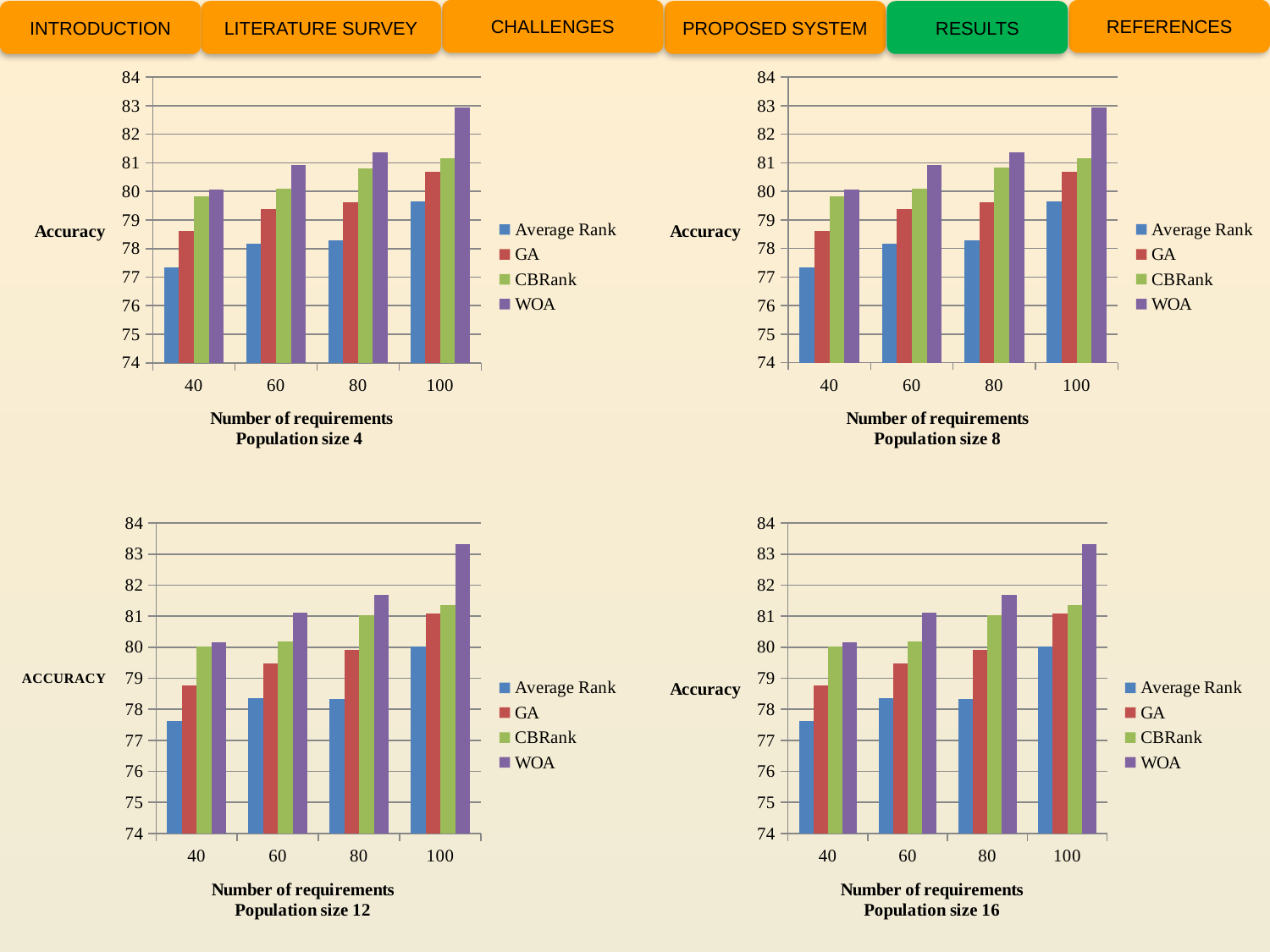

CHALLENGES
REFERENCES
INTRODUCTION

LITERATURE SURVEY

PROPOSED SYSTEM
RESULTS

### Chart

| Category | Average Rank | GA | CBRank | WOA |
|---|---|---|---|---|
| 40 | 77.34 | 78.61 | 79.83 | 80.07 |
| 60 | 78.16 | 79.38 | 80.09 | 80.93 |
| 80 | 78.29 | 79.63 | 80.82 | 81.37 |
| 100 | 79.65 | 80.69 | 81.15 | 82.94 |

### Chart

| Category | Average Rank | GA | CBRank | WOA |
|---|---|---|---|---|
| 40 | 77.34 | 78.61 | 79.83 | 80.07 |
| 60 | 78.16 | 79.38 | 80.09 | 80.93 |
| 80 | 78.29 | 79.63 | 80.82 | 81.37 |
| 100 | 79.65 | 80.69 | 81.15 | 82.94 |

### Chart

| Category | Average Rank | GA | CBRank | WOA |
|---|---|---|---|---|
| 40 | 77.63 | 78.76 | 80.02 | 80.16 |
| 60 | 78.35 | 79.49 | 80.19 | 81.11 |
| 80 | 78.32 | 79.92 | 81.03 | 81.69 |
| 100 | 80.03 | 81.09 | 81.37 | 83.33 |

### Chart

| Category | Average Rank | GA | CBRank | WOA |
|---|---|---|---|---|
| 40 | 77.63 | 78.76 | 80.02 | 80.16 |
| 60 | 78.35 | 79.49 | 80.19 | 81.11 |
| 80 | 78.32 | 79.92 | 81.03 | 81.69 |
| 100 | 80.03 | 81.09 | 81.37 | 83.33 |